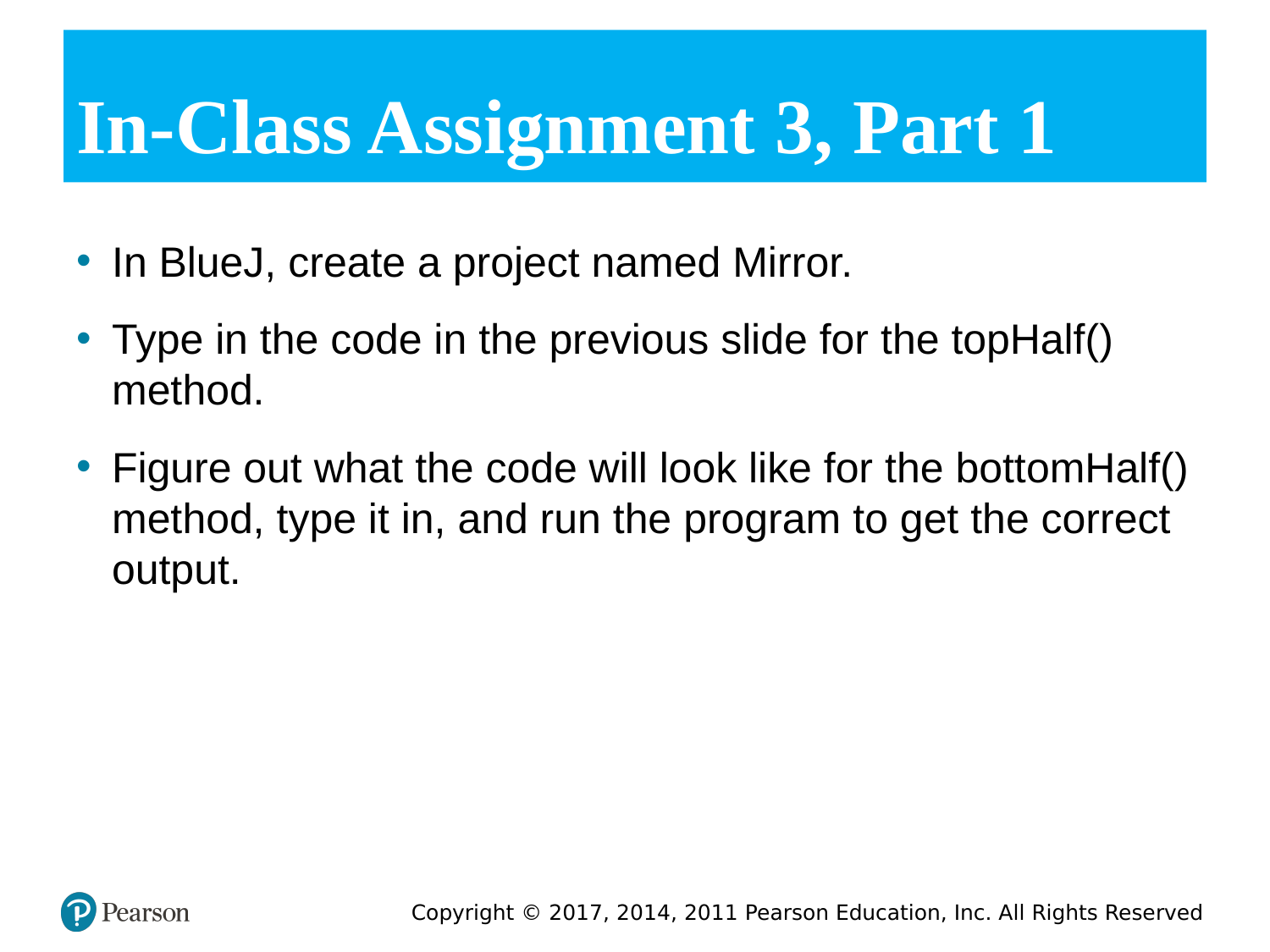

# In-Class Assignment 3, Part 1
In BlueJ, create a project named Mirror.
Type in the code in the previous slide for the topHalf() method.
Figure out what the code will look like for the bottomHalf() method, type it in, and run the program to get the correct output.